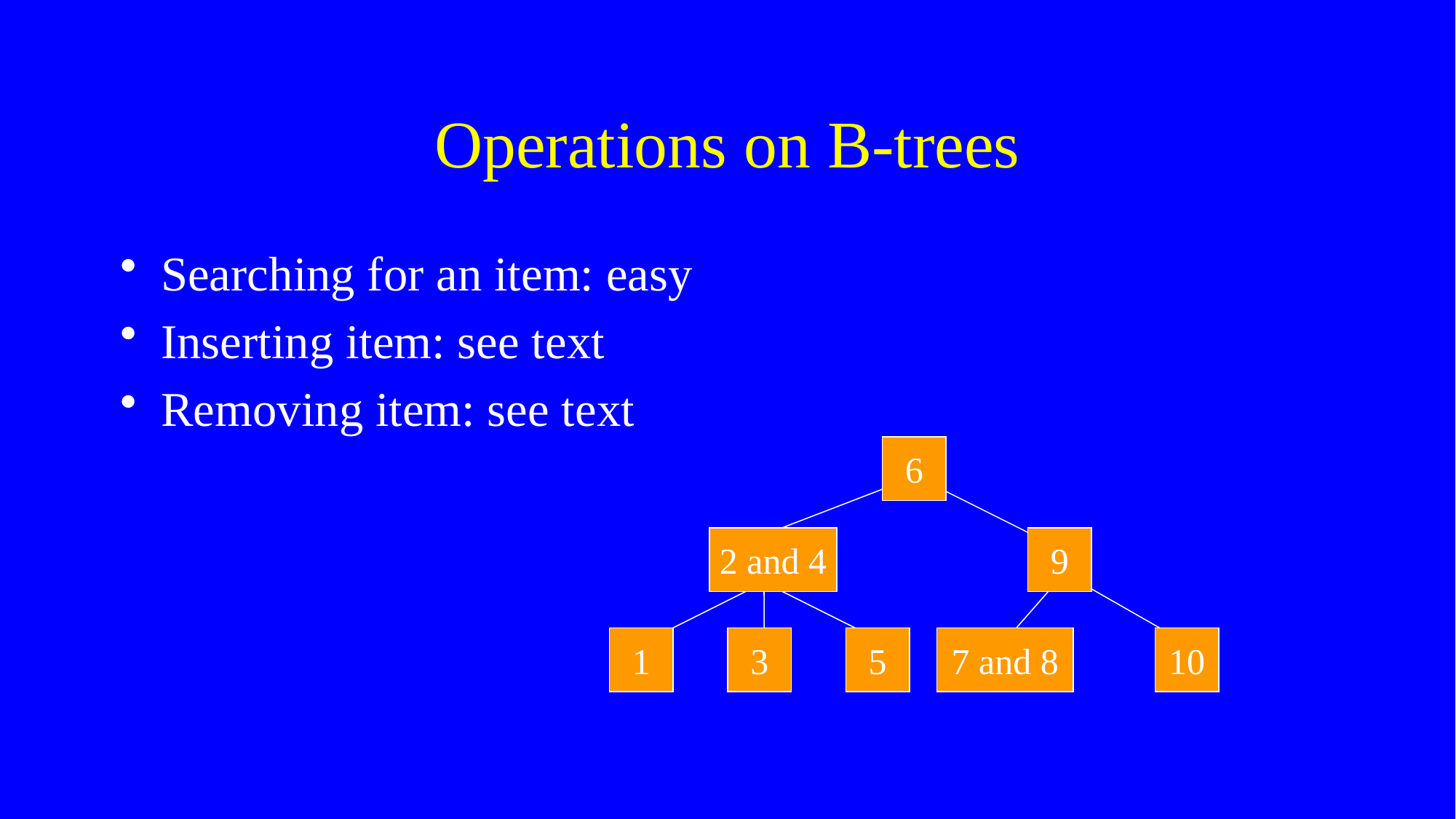

# Operations on B-trees
Searching for an item: easy
Inserting item: see text
Removing item: see text
6

2 and 4
9

1
3
5
7 and 8
10